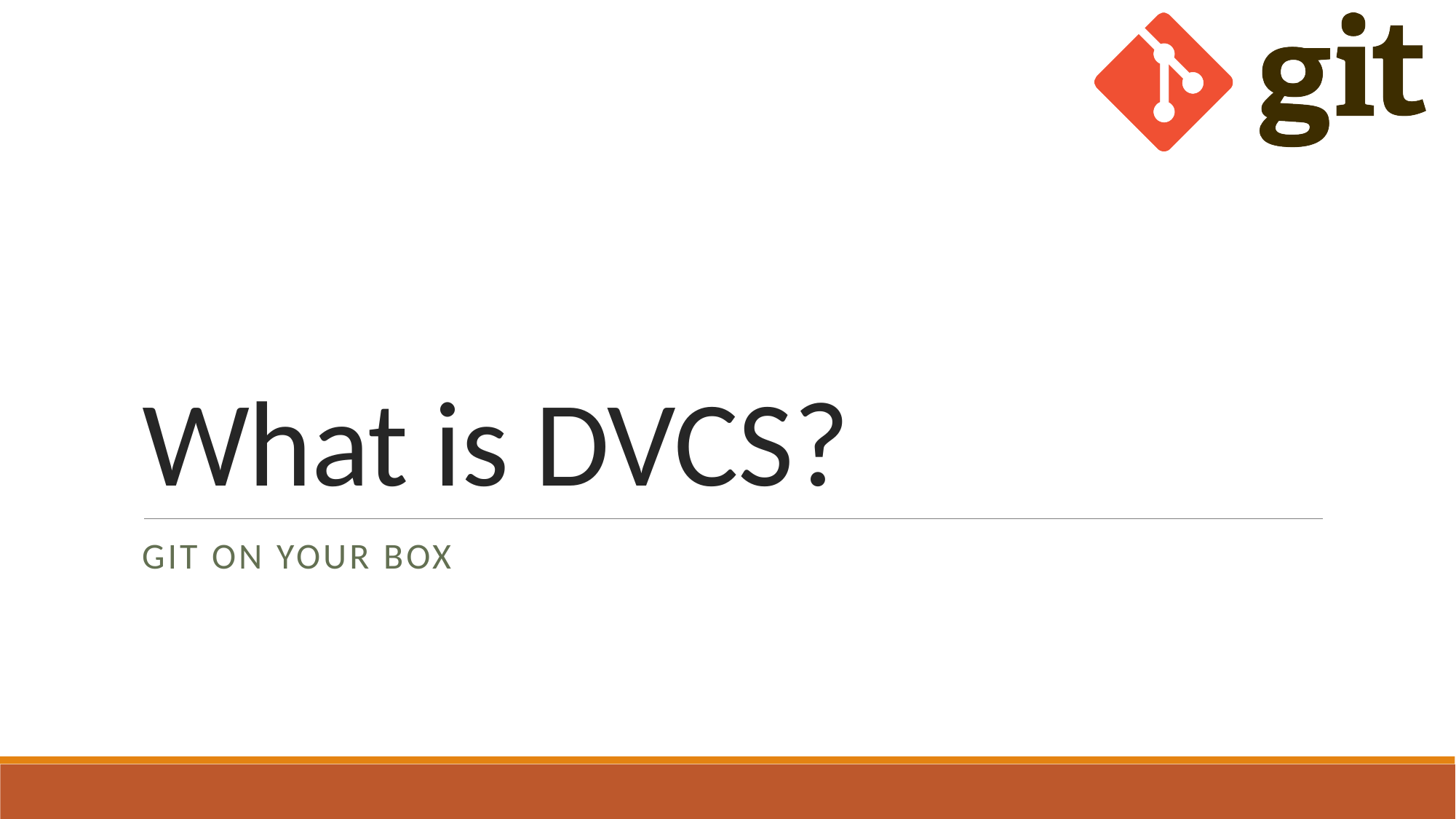

# What is DVCS?
GIT On Your Box